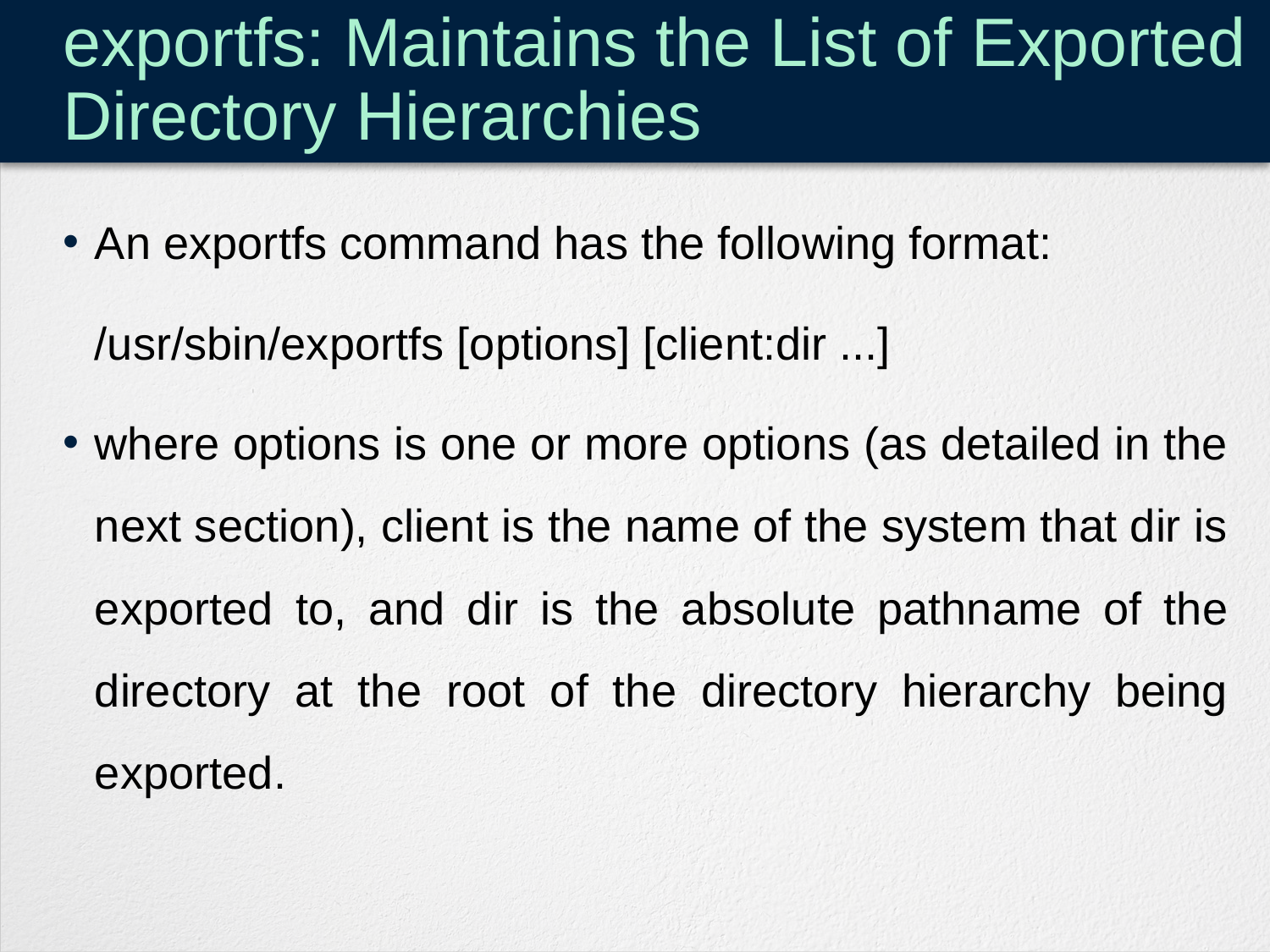

# exportfs: Maintains the List of Exported Directory Hierarchies
An exportfs command has the following format:
	/usr/sbin/exportfs [options] [client:dir ...]
where options is one or more options (as detailed in the next section), client is the name of the system that dir is exported to, and dir is the absolute pathname of the directory at the root of the directory hierarchy being exported.